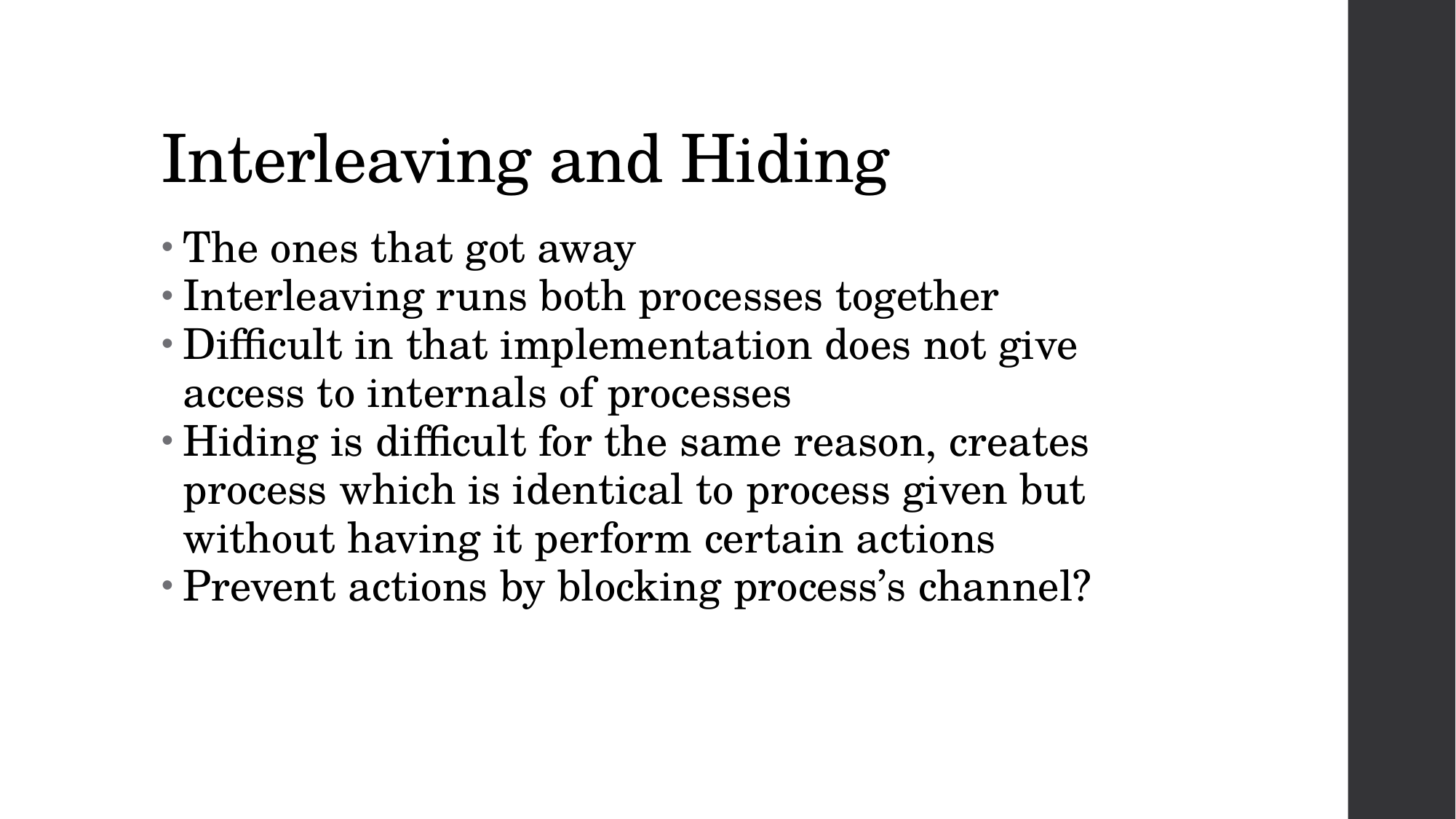

Interleaving and Hiding
The ones that got away
Interleaving runs both processes together
Difficult in that implementation does not give access to internals of processes
Hiding is difficult for the same reason, creates process which is identical to process given but without having it perform certain actions
Prevent actions by blocking process’s channel?